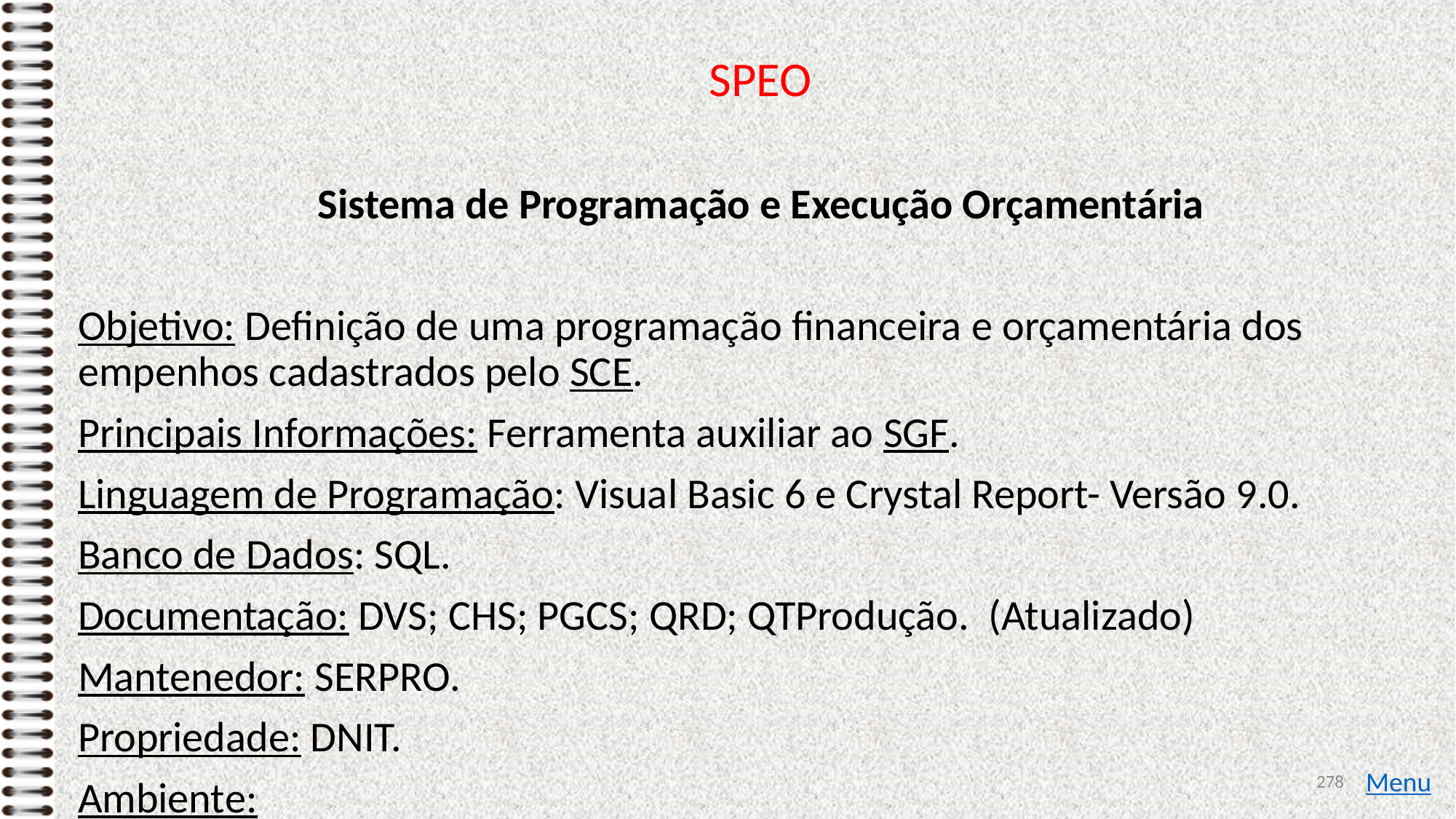

# SPEO

Sistema de Programação e Execução Orçamentária

Objetivo: Definição de uma programação financeira e orçamentária dos empenhos cadastrados pelo SCE.
Principais Informações: Ferramenta auxiliar ao SGF.
Linguagem de Programação: Visual Basic 6 e Crystal Report- Versão 9.0.
Banco de Dados: SQL.
Documentação: DVS; CHS; PGCS; QRD; QTProdução.  (Atualizado)
Mantenedor: SERPRO.
Propriedade: DNIT.
Ambiente:
278
Menu